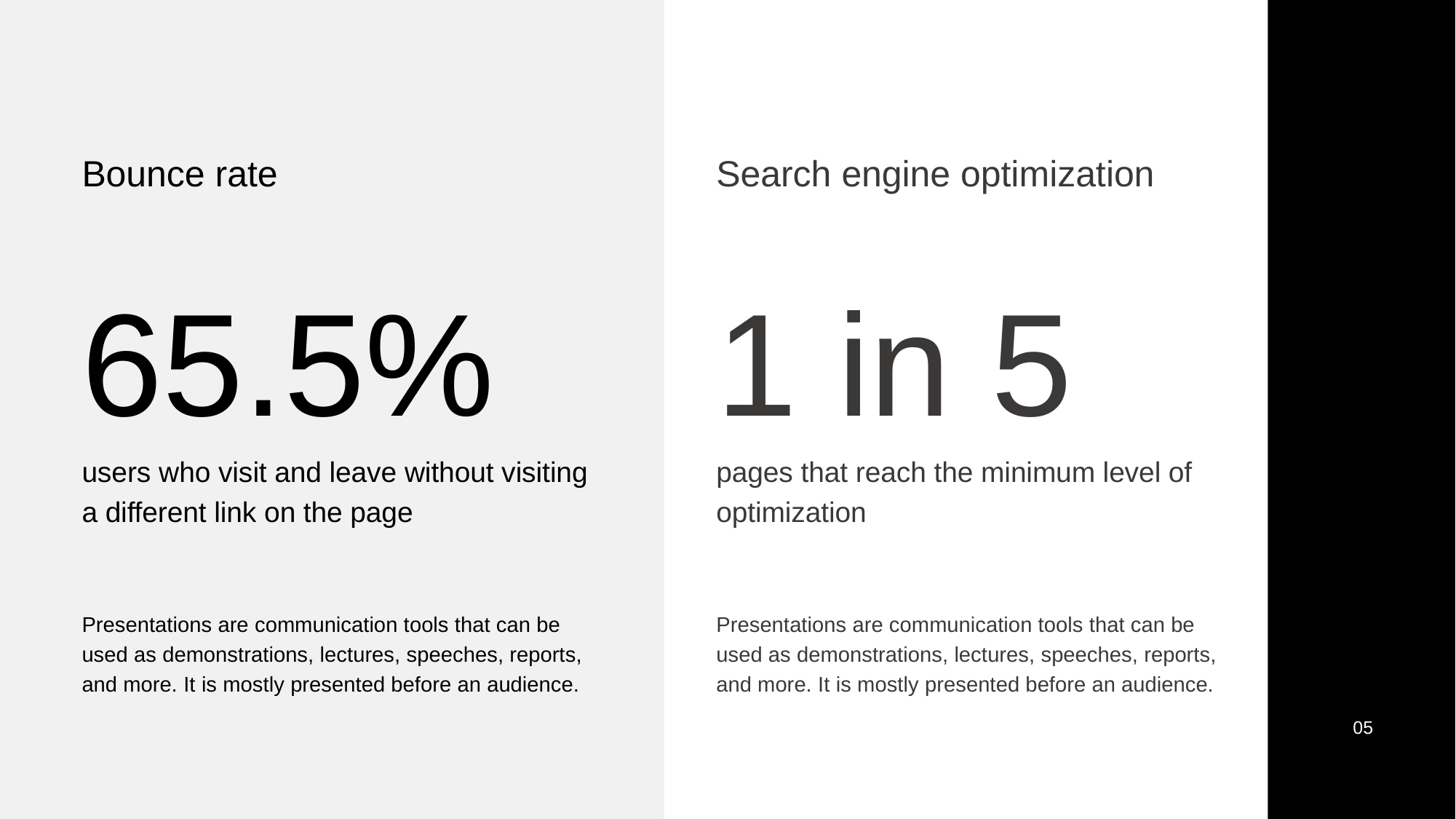

Bounce rate
65.5%
users who visit and leave without visiting a different link on the page
Presentations are communication tools that can be used as demonstrations, lectures, speeches, reports, and more. It is mostly presented before an audience.
Search engine optimization
1 in 5
pages that reach the minimum level of optimization
Presentations are communication tools that can be used as demonstrations, lectures, speeches, reports, and more. It is mostly presented before an audience.
05